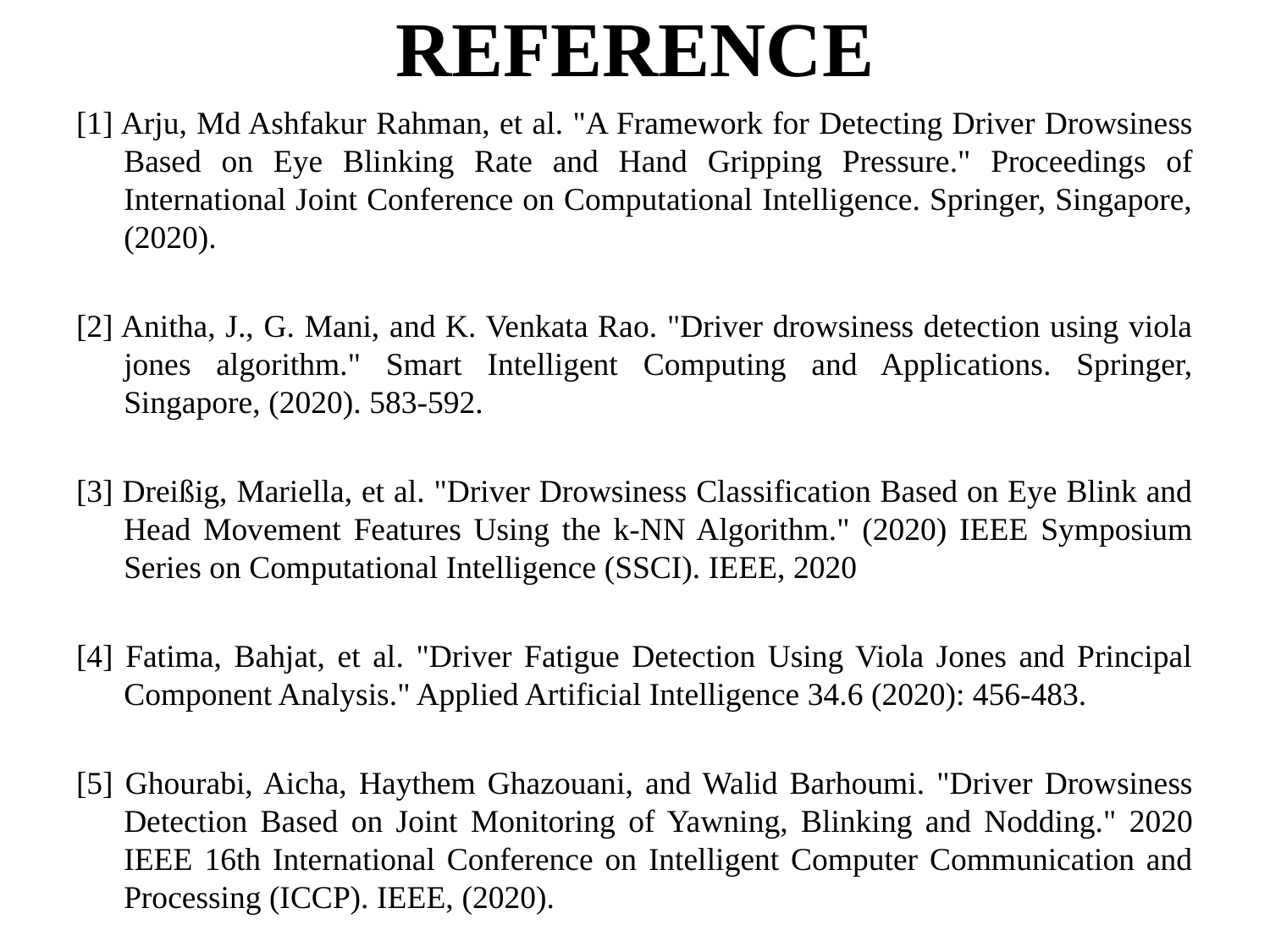

# REFERENCE
[1] Arju, Md Ashfakur Rahman, et al. "A Framework for Detecting Driver Drowsiness Based on Eye Blinking Rate and Hand Gripping Pressure." Proceedings of International Joint Conference on Computational Intelligence. Springer, Singapore, (2020).

[2] Anitha, J., G. Mani, and K. Venkata Rao. "Driver drowsiness detection using viola jones algorithm." Smart Intelligent Computing and Applications. Springer, Singapore, (2020). 583-592.

[3] Dreißig, Mariella, et al. "Driver Drowsiness Classification Based on Eye Blink and Head Movement Features Using the k-NN Algorithm." (2020) IEEE Symposium Series on Computational Intelligence (SSCI). IEEE, 2020

[4] Fatima, Bahjat, et al. "Driver Fatigue Detection Using Viola Jones and Principal Component Analysis." Applied Artificial Intelligence 34.6 (2020): 456-483.

[5] Ghourabi, Aicha, Haythem Ghazouani, and Walid Barhoumi. "Driver Drowsiness Detection Based on Joint Monitoring of Yawning, Blinking and Nodding." 2020 IEEE 16th International Conference on Intelligent Computer Communication and Processing (ICCP). IEEE, (2020).